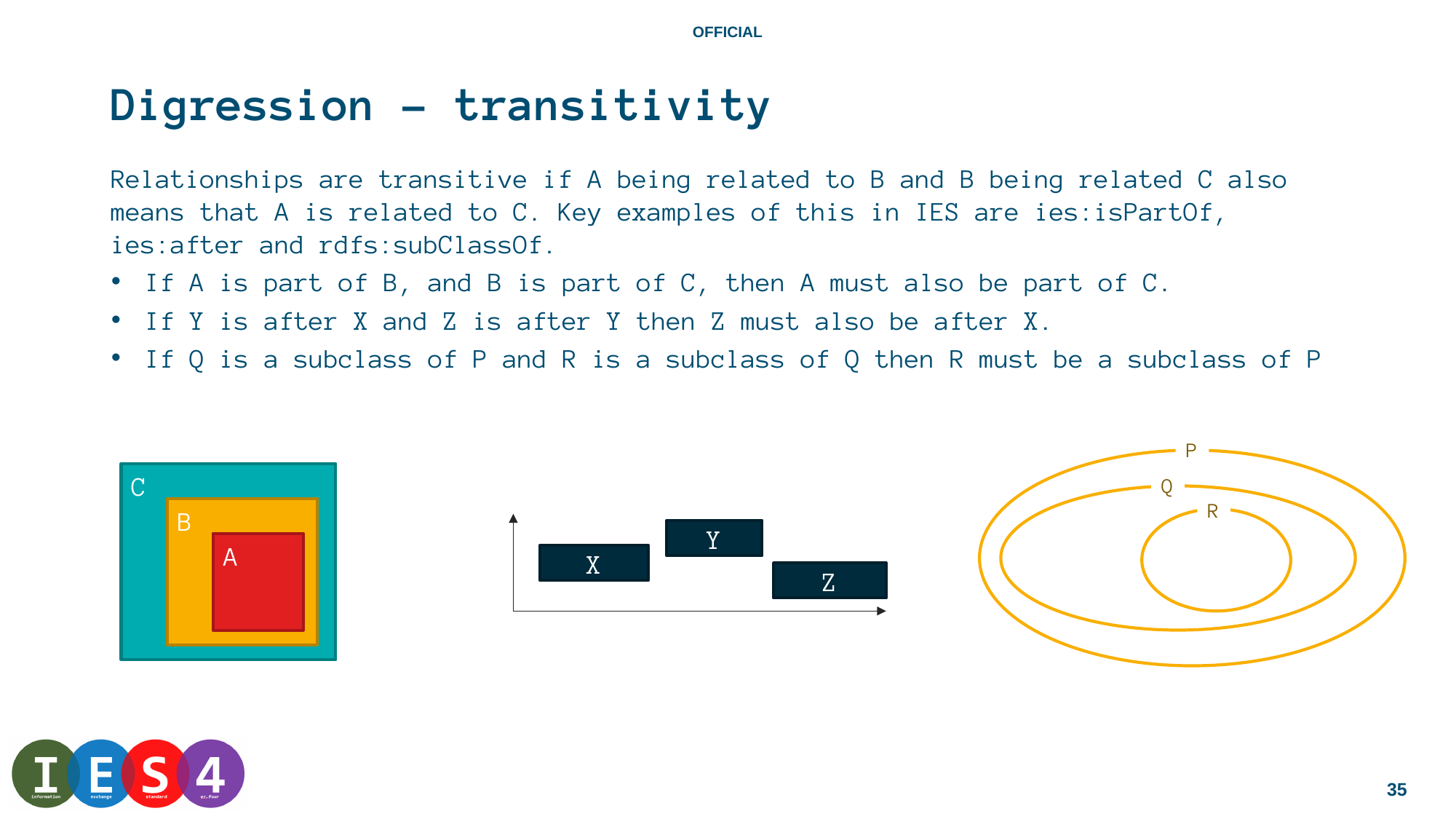

# Digression - transitivity
Relationships are transitive if A being related to B and B being related C also means that A is related to C. Key examples of this in IES are ies:isPartOf, ies:after and rdfs:subClassOf.
If A is part of B, and B is part of C, then A must also be part of C.
If Y is after X and Z is after Y then Z must also be after X.
If Q is a subclass of P and R is a subclass of Q then R must be a subclass of P
P

C
Q

R
B

Y
A
X
Z